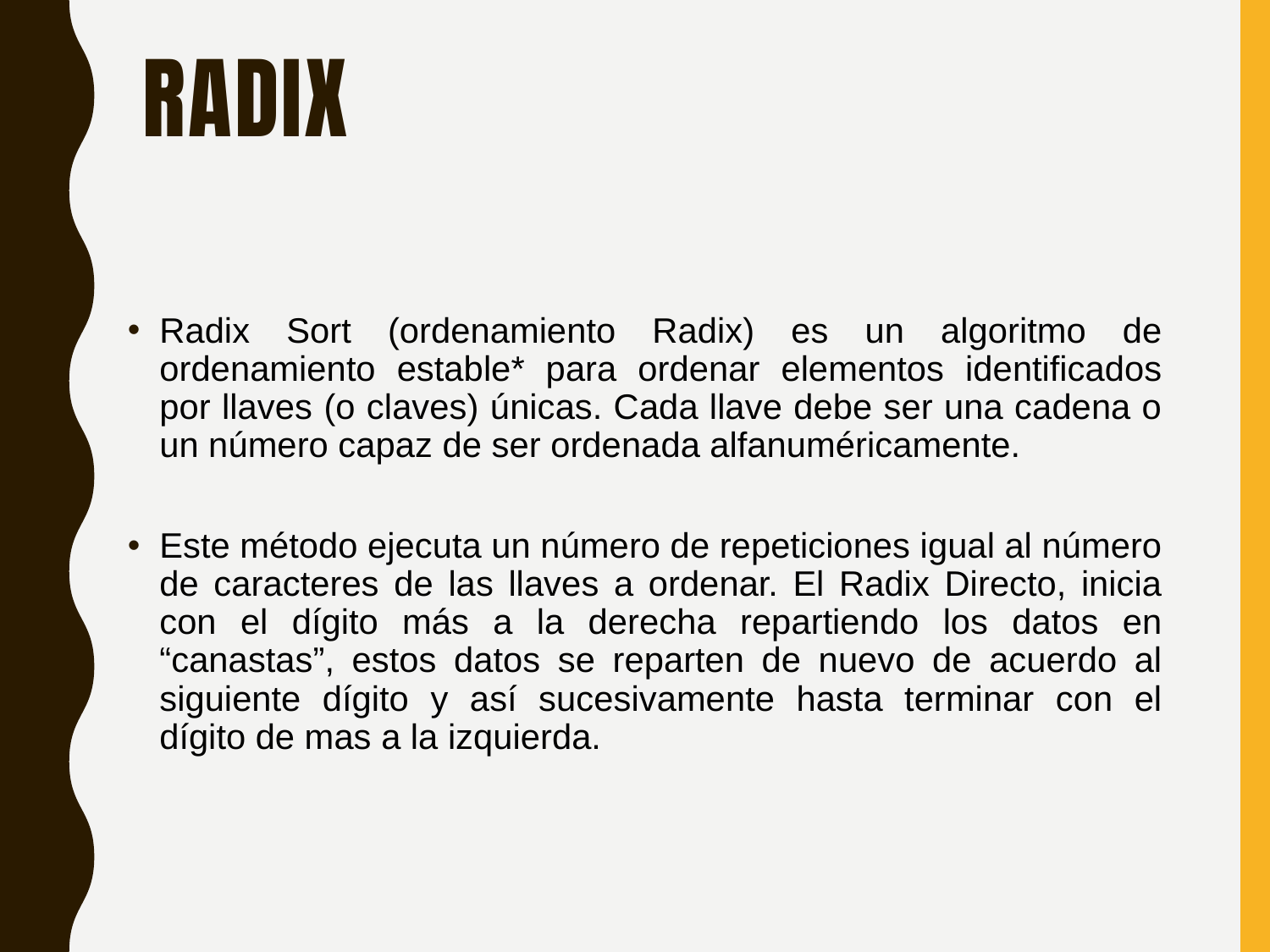

# Radix
Radix Sort (ordenamiento Radix) es un algoritmo de ordenamiento estable* para ordenar elementos identificados por llaves (o claves) únicas. Cada llave debe ser una cadena o un número capaz de ser ordenada alfanuméricamente.

Este método ejecuta un número de repeticiones igual al número de caracteres de las llaves a ordenar. El Radix Directo, inicia con el dígito más a la derecha repartiendo los datos en “canastas”, estos datos se reparten de nuevo de acuerdo al siguiente dígito y así sucesivamente hasta terminar con el dígito de mas a la izquierda.